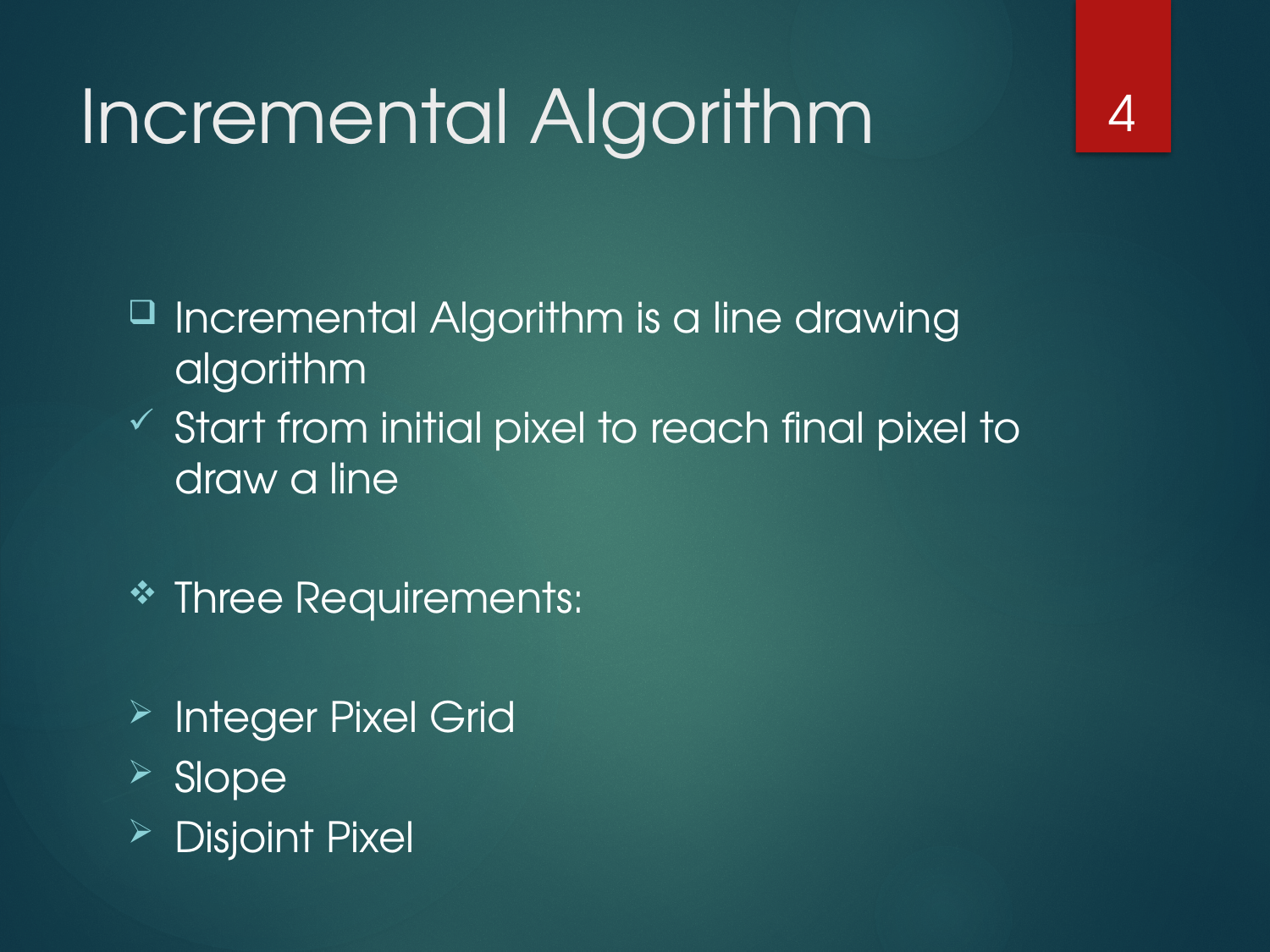

4
# Incremental Algorithm
Incremental Algorithm is a line drawing algorithm
Start from initial pixel to reach final pixel to draw a line

Three Requirements:

Integer Pixel Grid
Slope
Disjoint Pixel